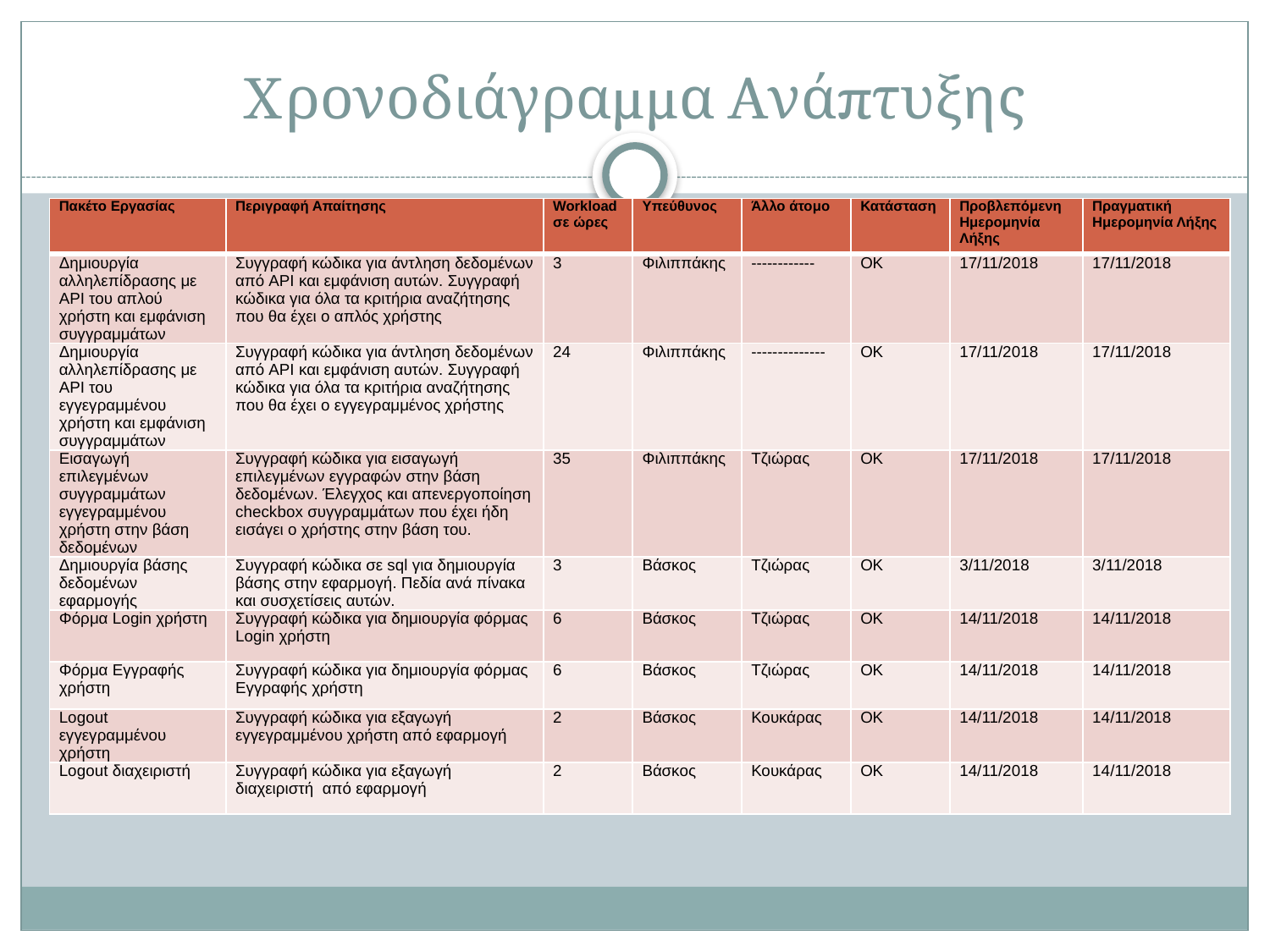

# Χρονοδιάγραμμα Ανάπτυξης
| Πακέτο Εργασίας | Περιγραφή Απαίτησης | Workload σε ώρες | Υπεύθυνος | Άλλο άτομο | Κατάσταση | Προβλεπόμενη Ημερομηνία Λήξης | Πραγματική Ημερομηνία Λήξης |
| --- | --- | --- | --- | --- | --- | --- | --- |
| Δημιουργία αλληλεπίδρασης με API του απλού χρήστη και εμφάνιση συγγραμμάτων | Συγγραφή κώδικα για άντληση δεδομένων από API και εμφάνιση αυτών. Συγγραφή κώδικα για όλα τα κριτήρια αναζήτησης που θα έχει ο απλός χρήστης | 3 | Φιλιππάκης | ------------ | ΟΚ | 17/11/2018 | 17/11/2018 |
| Δημιουργία αλληλεπίδρασης με API του εγγεγραμμένου χρήστη και εμφάνιση συγγραμμάτων | Συγγραφή κώδικα για άντληση δεδομένων από API και εμφάνιση αυτών. Συγγραφή κώδικα για όλα τα κριτήρια αναζήτησης που θα έχει ο εγγεγραμμένος χρήστης | 24 | Φιλιππάκης | -------------- | ΟΚ | 17/11/2018 | 17/11/2018 |
| Εισαγωγή επιλεγμένων συγγραμμάτων εγγεγραμμένου χρήστη στην βάση δεδομένων | Συγγραφή κώδικα για εισαγωγή επιλεγμένων εγγραφών στην βάση δεδομένων. Έλεγχος και απενεργοποίηση checkbox συγγραμμάτων που έχει ήδη εισάγει ο χρήστης στην βάση του. | 35 | Φιλιππάκης | Τζιώρας | ΟΚ | 17/11/2018 | 17/11/2018 |
| Δημιουργία βάσης δεδομένων εφαρμογής | Συγγραφή κώδικα σε sql για δημιουργία βάσης στην εφαρμογή. Πεδία ανά πίνακα και συσχετίσεις αυτών. | 3 | Βάσκος | Τζιώρας | ΟΚ | 3/11/2018 | 3/11/2018 |
| Φόρμα Login χρήστη | Συγγραφή κώδικα για δημιουργία φόρμας Login χρήστη | 6 | Βάσκος | Τζιώρας | ΟΚ | 14/11/2018 | 14/11/2018 |
| Φόρμα Εγγραφής χρήστη | Συγγραφή κώδικα για δημιουργία φόρμας Εγγραφής χρήστη | 6 | Βάσκος | Τζιώρας | ΟΚ | 14/11/2018 | 14/11/2018 |
| Logout εγγεγραμμένου χρήστη | Συγγραφή κώδικα για εξαγωγή εγγεγραμμένου χρήστη από εφαρμογή | 2 | Βάσκος | Κουκάρας | ΟΚ | 14/11/2018 | 14/11/2018 |
| Logout διαχειριστή | Συγγραφή κώδικα για εξαγωγή διαχειριστή από εφαρμογή | 2 | Βάσκος | Κουκάρας | ΟΚ | 14/11/2018 | 14/11/2018 |